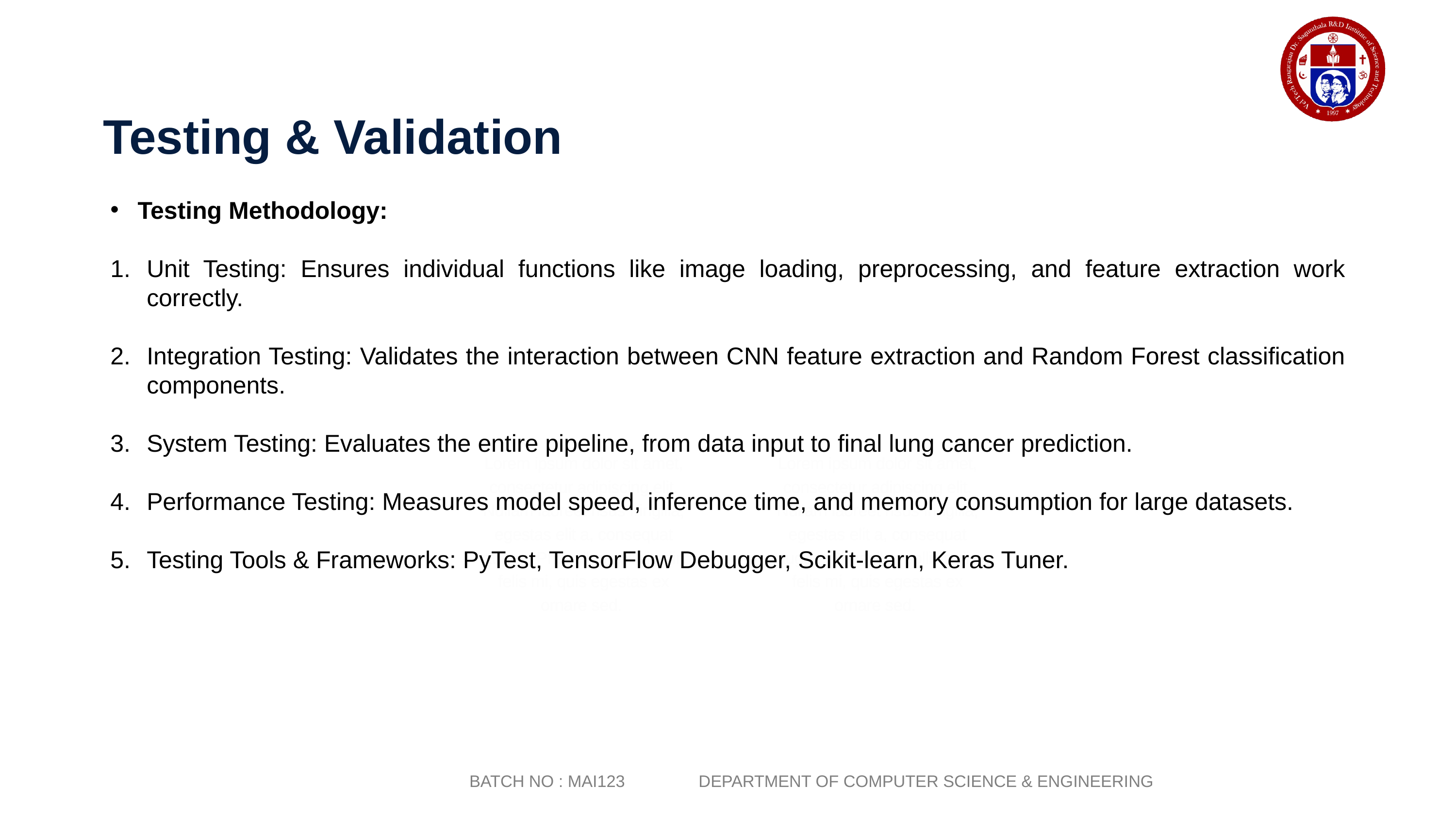

Testing & Validation
Testing Methodology:

Unit Testing: Ensures individual functions like image loading, preprocessing, and feature extraction work correctly.

Integration Testing: Validates the interaction between CNN feature extraction and Random Forest classification components.

System Testing: Evaluates the entire pipeline, from data input to final lung cancer prediction.

Performance Testing: Measures model speed, inference time, and memory consumption for large datasets.

Testing Tools & Frameworks: PyTest, TensorFlow Debugger, Scikit-learn, Keras Tuner.

Lorem ipsum dolor sit amet, consectetur adipiscing elit. Nullam laoreet risus fringilla, egestas elit a, consequat augue. Phasellus sollicitudin felis mi, quis egestas ex ornare sed.
Lorem ipsum dolor sit amet, consectetur adipiscing elit. Nullam laoreet risus fringilla, egestas elit a, consequat augue. Phasellus sollicitudin felis mi, quis egestas ex ornare sed.

BATCH NO : MAI123                DEPARTMENT OF COMPUTER SCIENCE & ENGINEERING
14